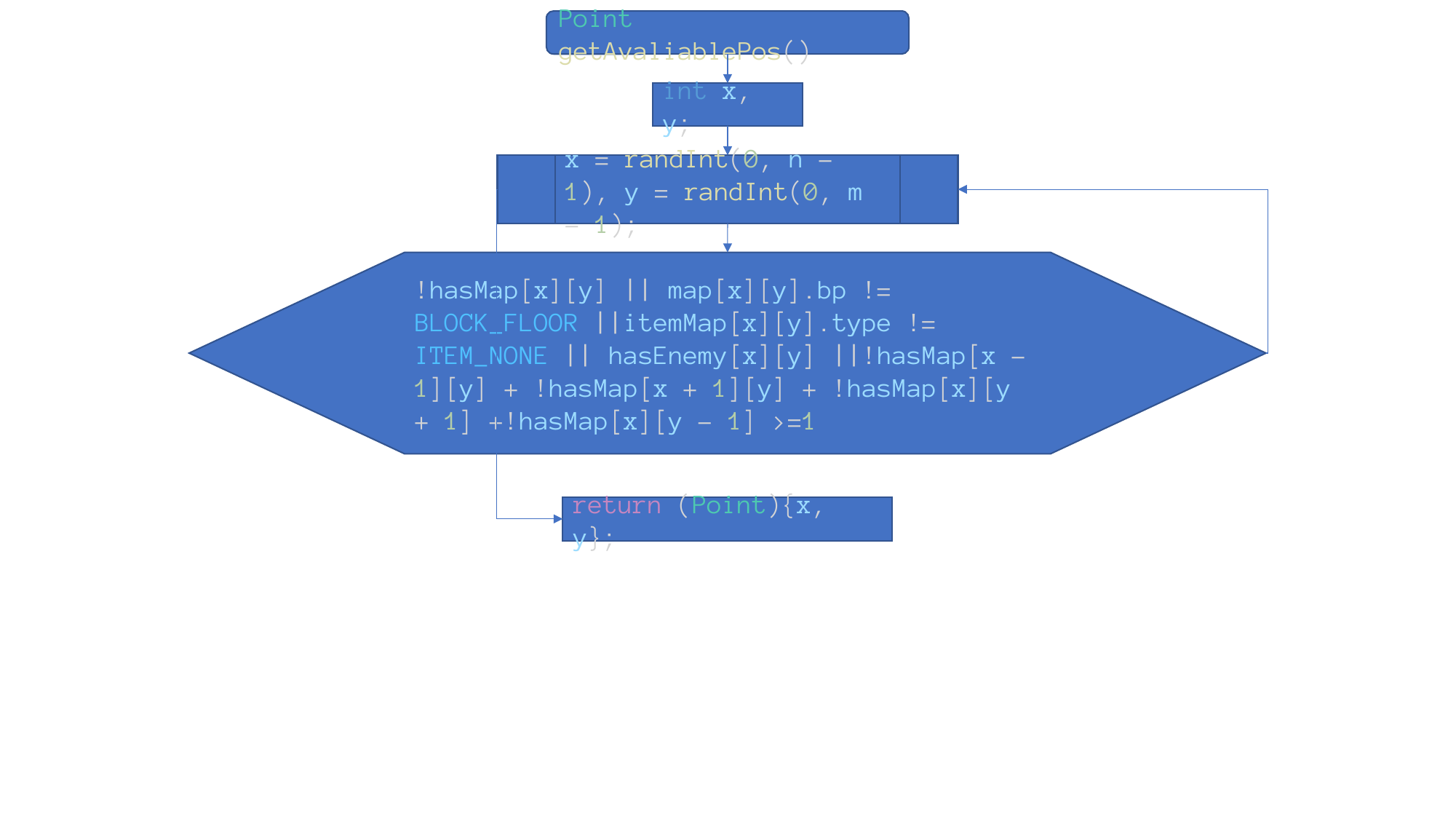

Point getAvaliablePos()
int x, y;
x = randInt(0, n - 1), y = randInt(0, m - 1);
!hasMap[x][y] || map[x][y].bp != BLOCK_FLOOR ||itemMap[x][y].type != ITEM_NONE || hasEnemy[x][y] ||!hasMap[x - 1][y] + !hasMap[x + 1][y] + !hasMap[x][y + 1] +!hasMap[x][y - 1] >=1
return (Point){x, y};